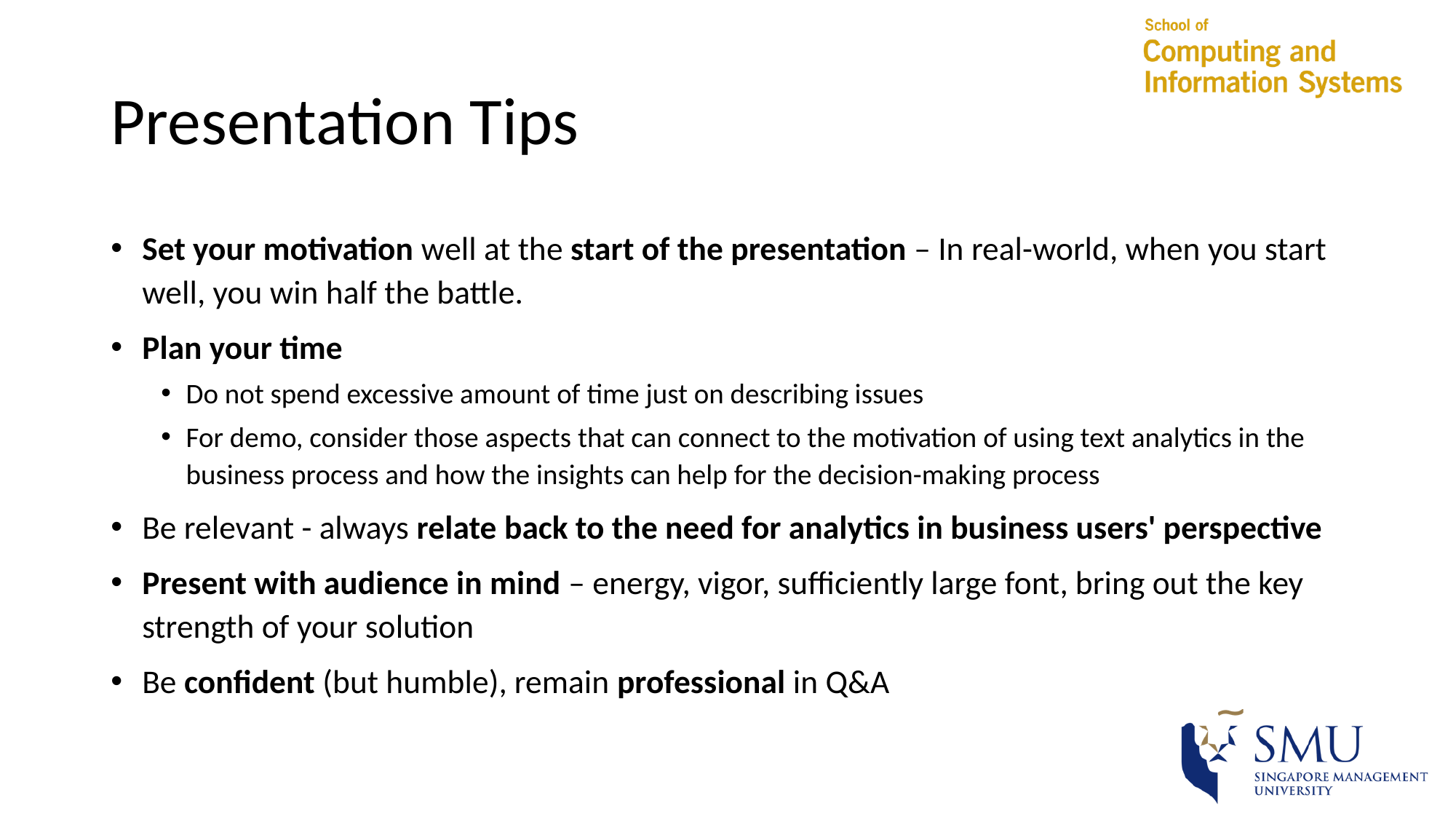

# Presentation Tips
Set your motivation well at the start of the presentation – In real-world, when you start well, you win half the battle.
Plan your time
Do not spend excessive amount of time just on describing issues
For demo, consider those aspects that can connect to the motivation of using text analytics in the business process and how the insights can help for the decision-making process
Be relevant - always relate back to the need for analytics in business users' perspective
Present with audience in mind – energy, vigor, sufficiently large font, bring out the key strength of your solution
Be confident (but humble), remain professional in Q&A